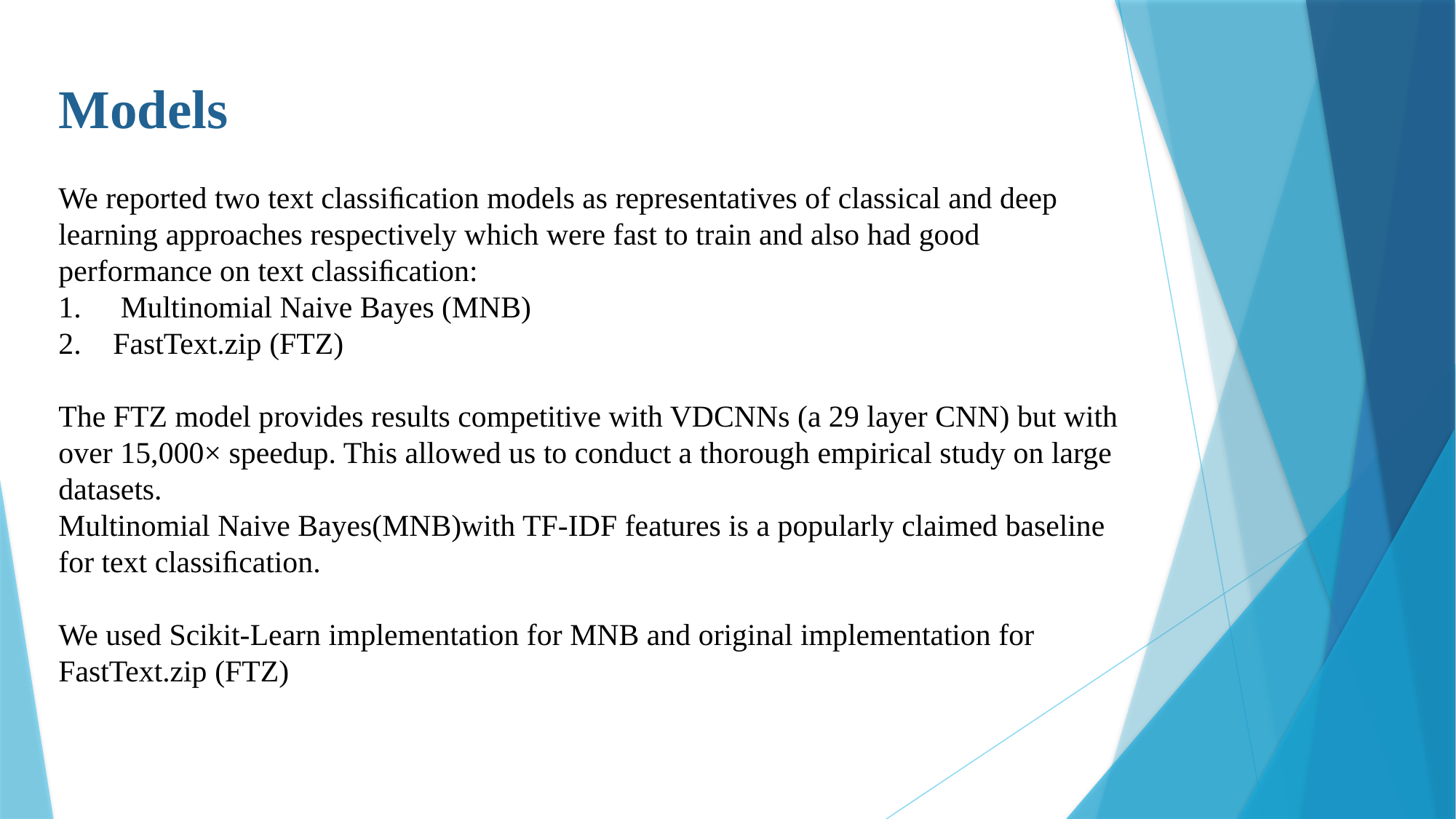

Models
We reported two text classiﬁcation models as representatives of classical and deep learning approaches respectively which were fast to train and also had good performance on text classiﬁcation:
 Multinomial Naive Bayes (MNB)
FastText.zip (FTZ)

The FTZ model provides results competitive with VDCNNs (a 29 layer CNN) but with over 15,000× speedup. This allowed us to conduct a thorough empirical study on large datasets.
Multinomial Naive Bayes(MNB)with TF-IDF features is a popularly claimed baseline for text classiﬁcation.

We used Scikit-Learn implementation for MNB and original implementation for FastText.zip (FTZ)